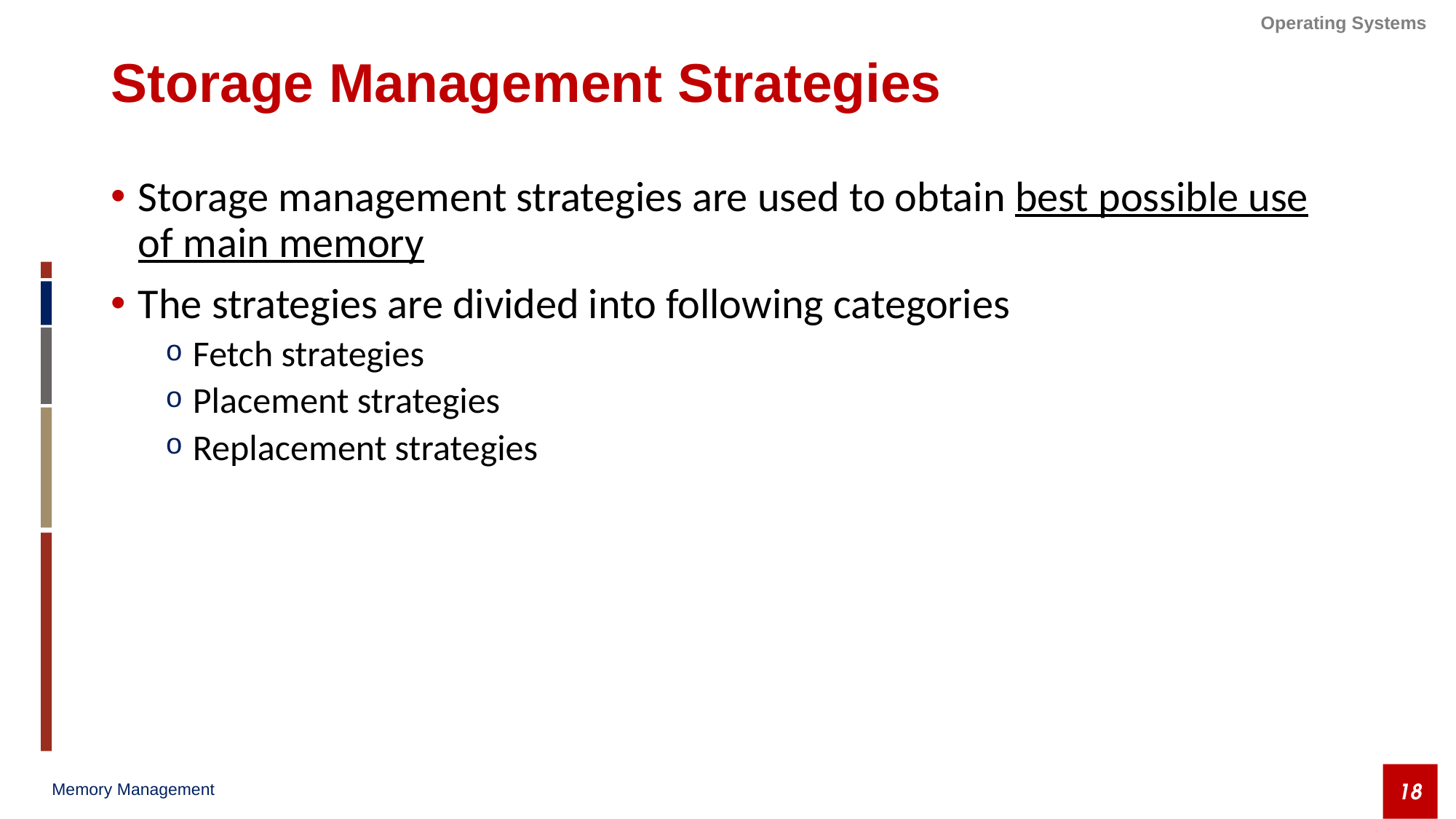

# Storage Management Strategies
Storage management strategies are used to obtain best possible use of main memory
The strategies are divided into following categories
Fetch strategies
Placement strategies
Replacement strategies